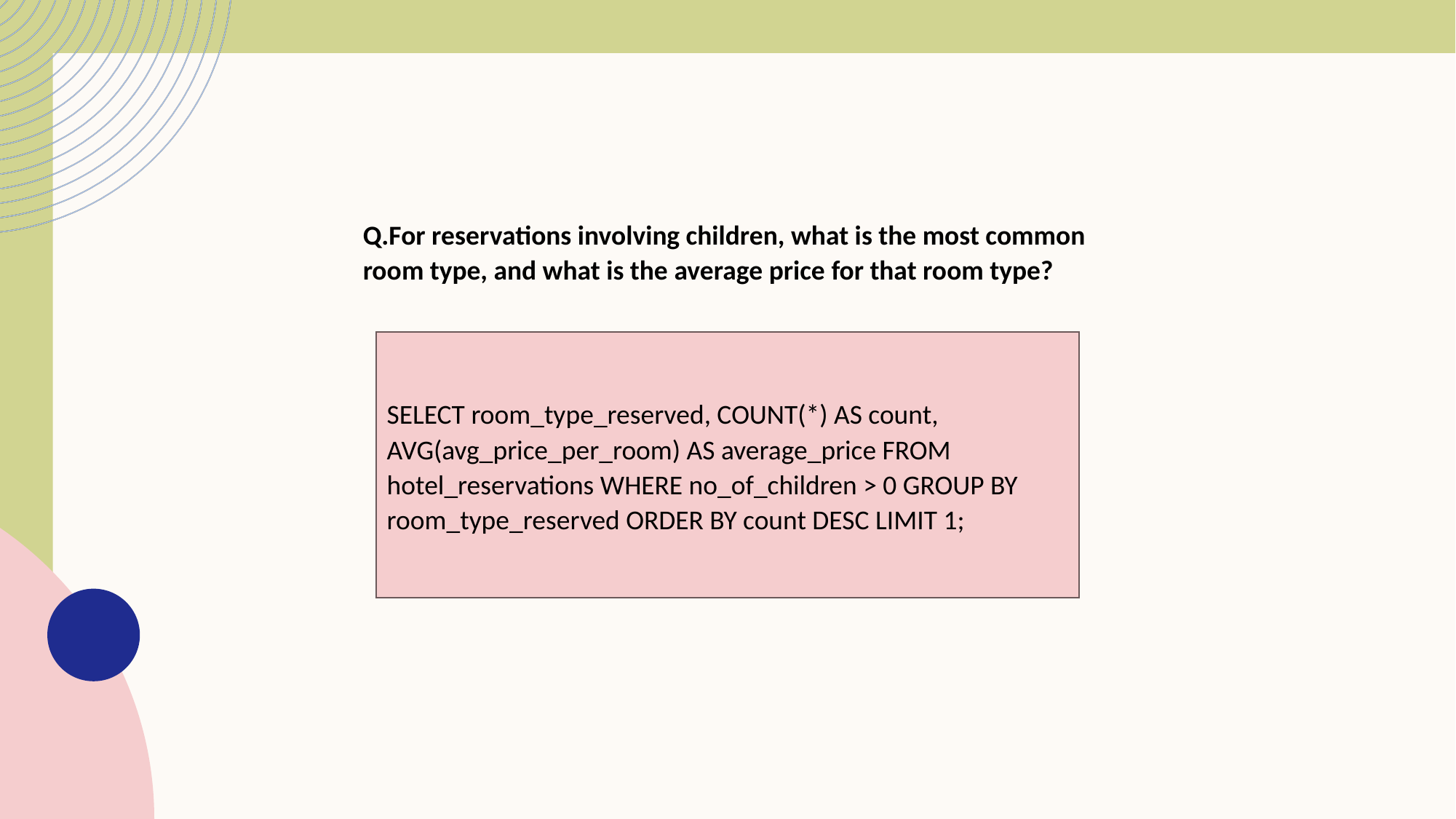

Q.For reservations involving children, what is the most common room type, and what is the average price for that room type?
SELECT room_type_reserved, COUNT(*) AS count, AVG(avg_price_per_room) AS average_price FROM hotel_reservations WHERE no_of_children > 0 GROUP BY room_type_reserved ORDER BY count DESC LIMIT 1;